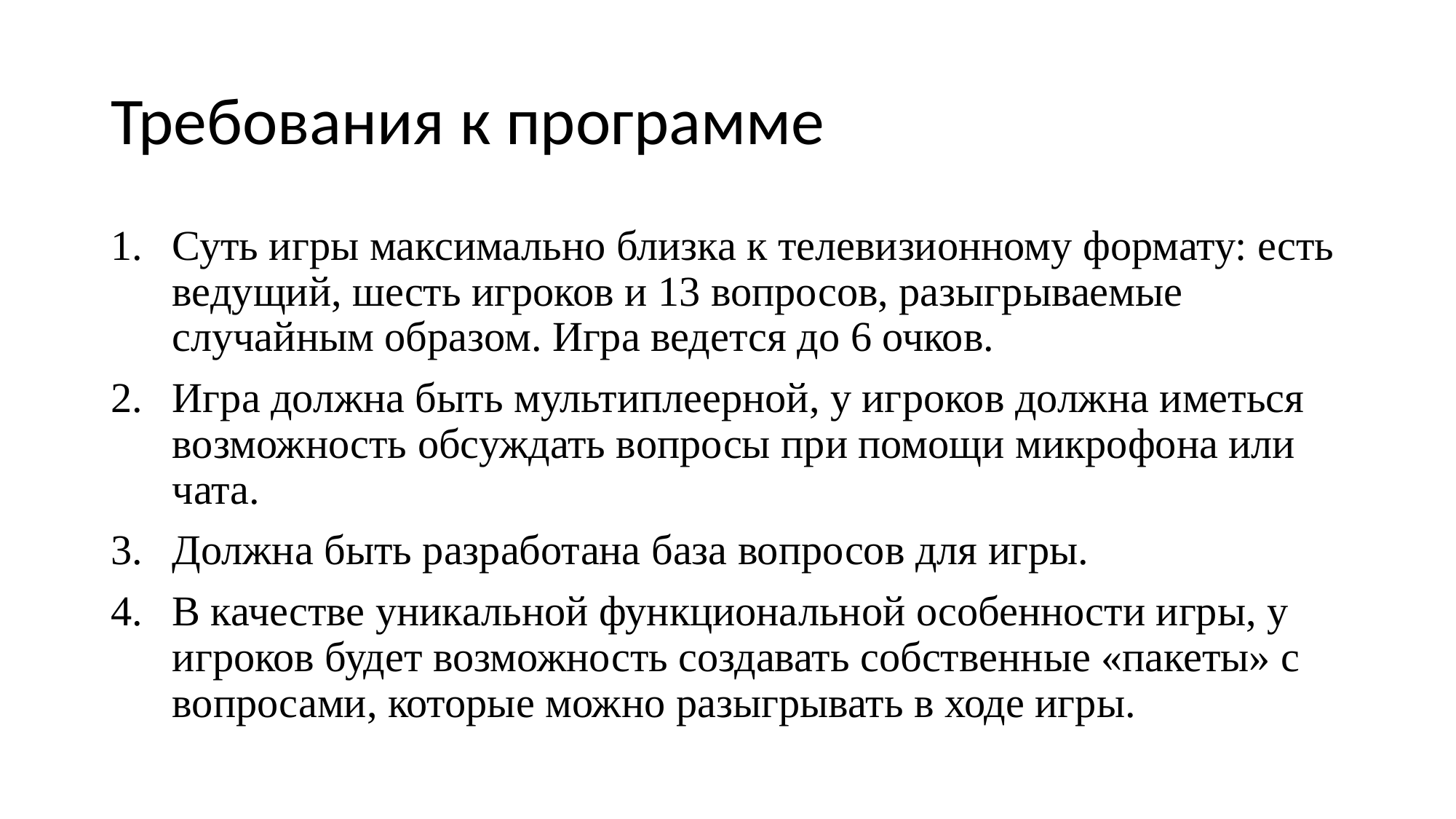

# Требования к программе
Суть игры максимально близка к телевизионному формату: есть ведущий, шесть игроков и 13 вопросов, разыгрываемые случайным образом. Игра ведется до 6 очков.
Игра должна быть мультиплеерной, у игроков должна иметься возможность обсуждать вопросы при помощи микрофона или чата.
Должна быть разработана база вопросов для игры.
В качестве уникальной функциональной особенности игры, у игроков будет возможность создавать собственные «пакеты» с вопросами, которые можно разыгрывать в ходе игры.